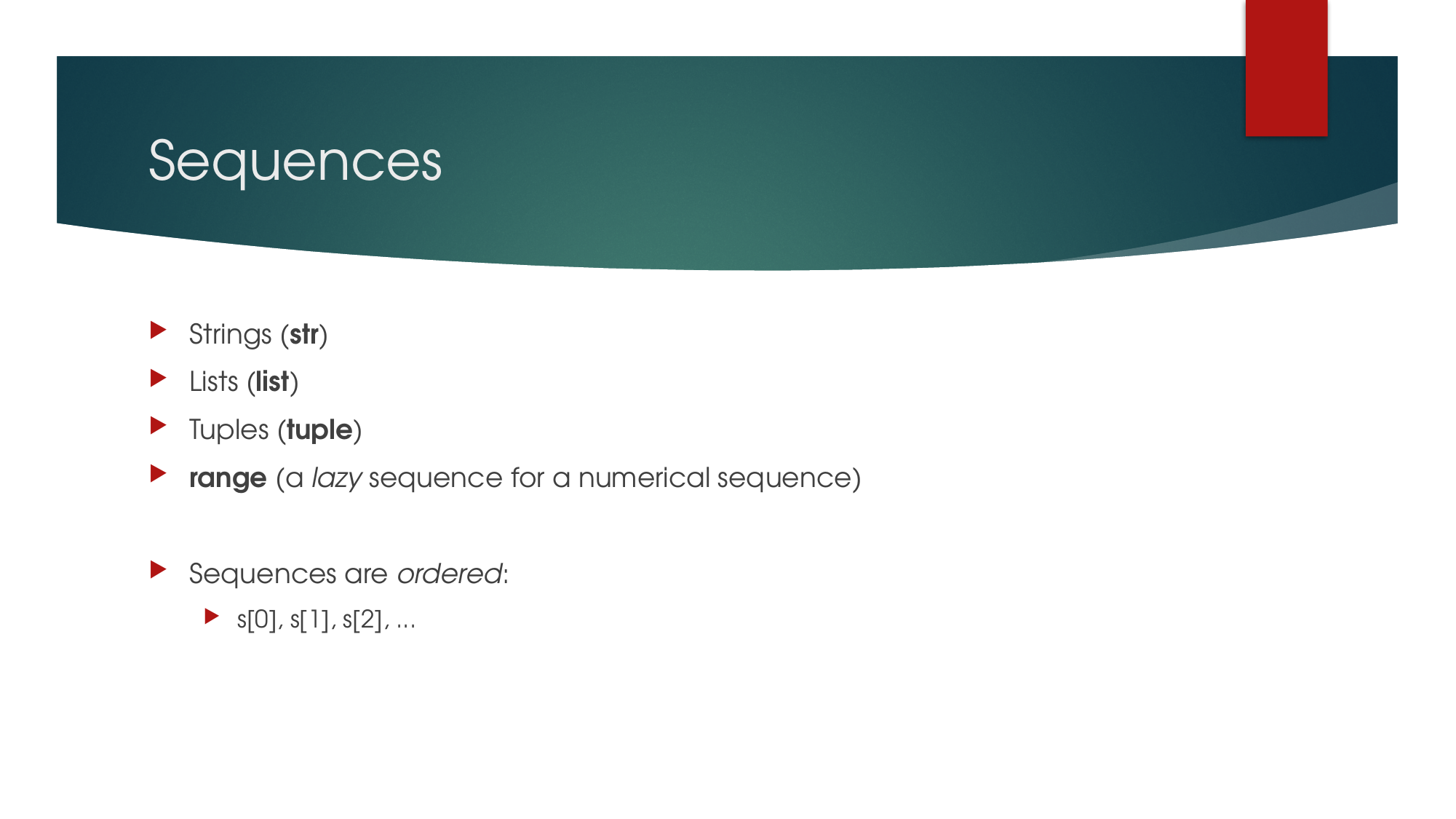

# Sequences
Strings (str)
Lists (list)
Tuples (tuple)
range (a lazy sequence for a numerical sequence)

Sequences are ordered:
s[0], s[1], s[2], ...